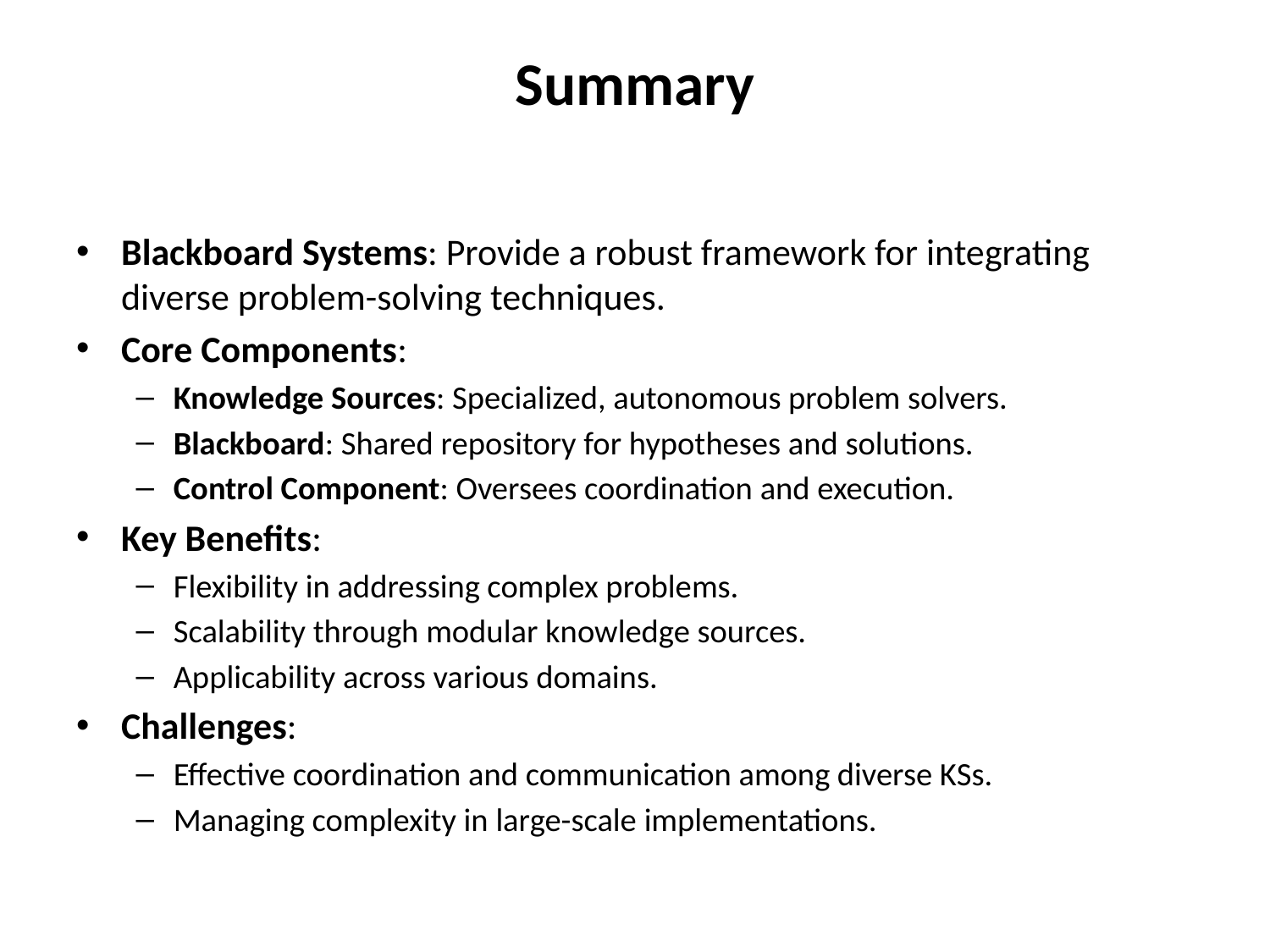

# Summary
Blackboard Systems: Provide a robust framework for integrating diverse problem-solving techniques.
Core Components:
Knowledge Sources: Specialized, autonomous problem solvers.
Blackboard: Shared repository for hypotheses and solutions.
Control Component: Oversees coordination and execution.
Key Benefits:
Flexibility in addressing complex problems.
Scalability through modular knowledge sources.
Applicability across various domains.
Challenges:
Effective coordination and communication among diverse KSs.
Managing complexity in large-scale implementations.